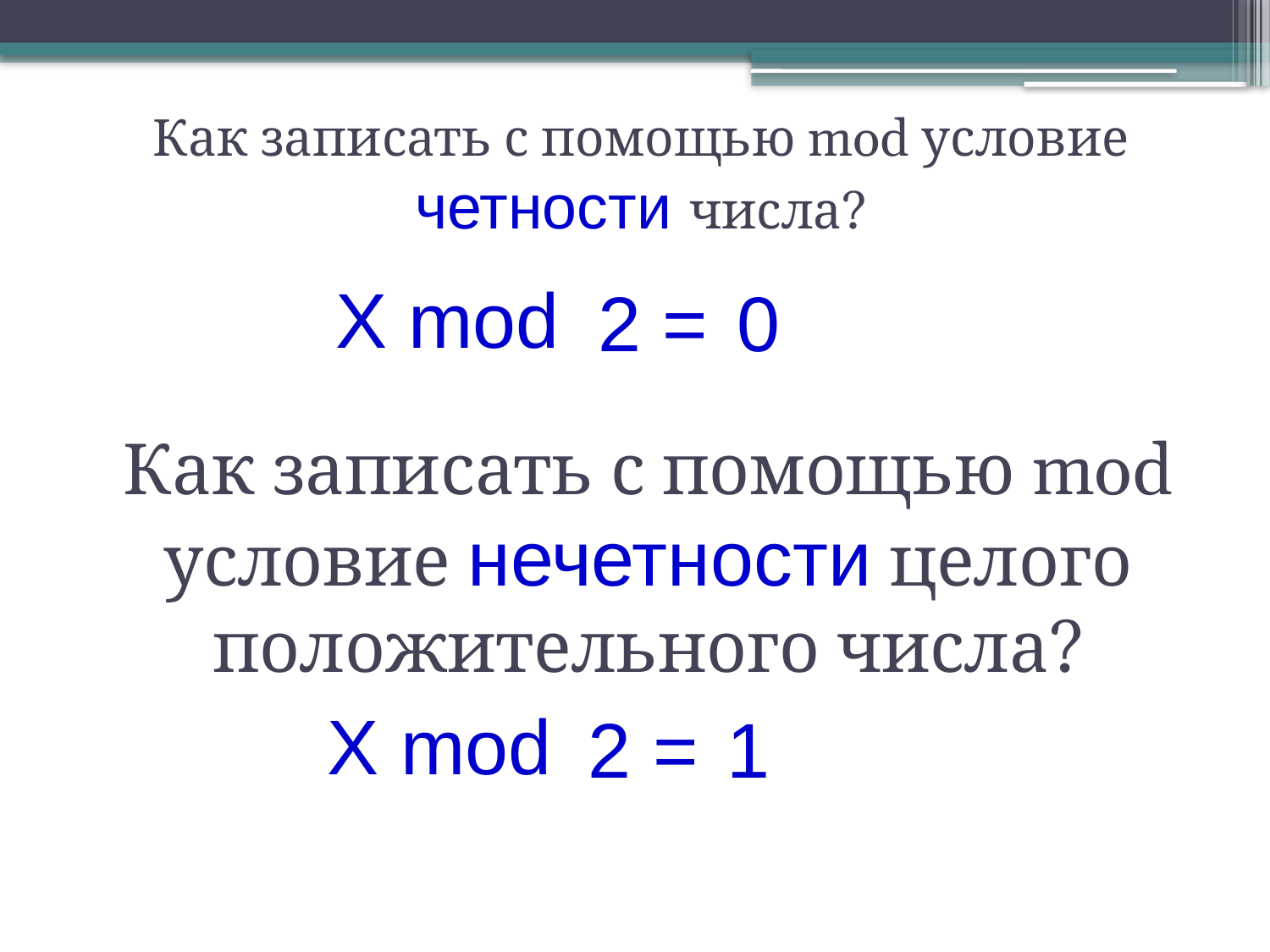

# Как записать с помощью mod условие четности числа?
X mod
2 =
0
Как записать с помощью mod условие нечетности целого положительного числа?
X mod
2 =
1